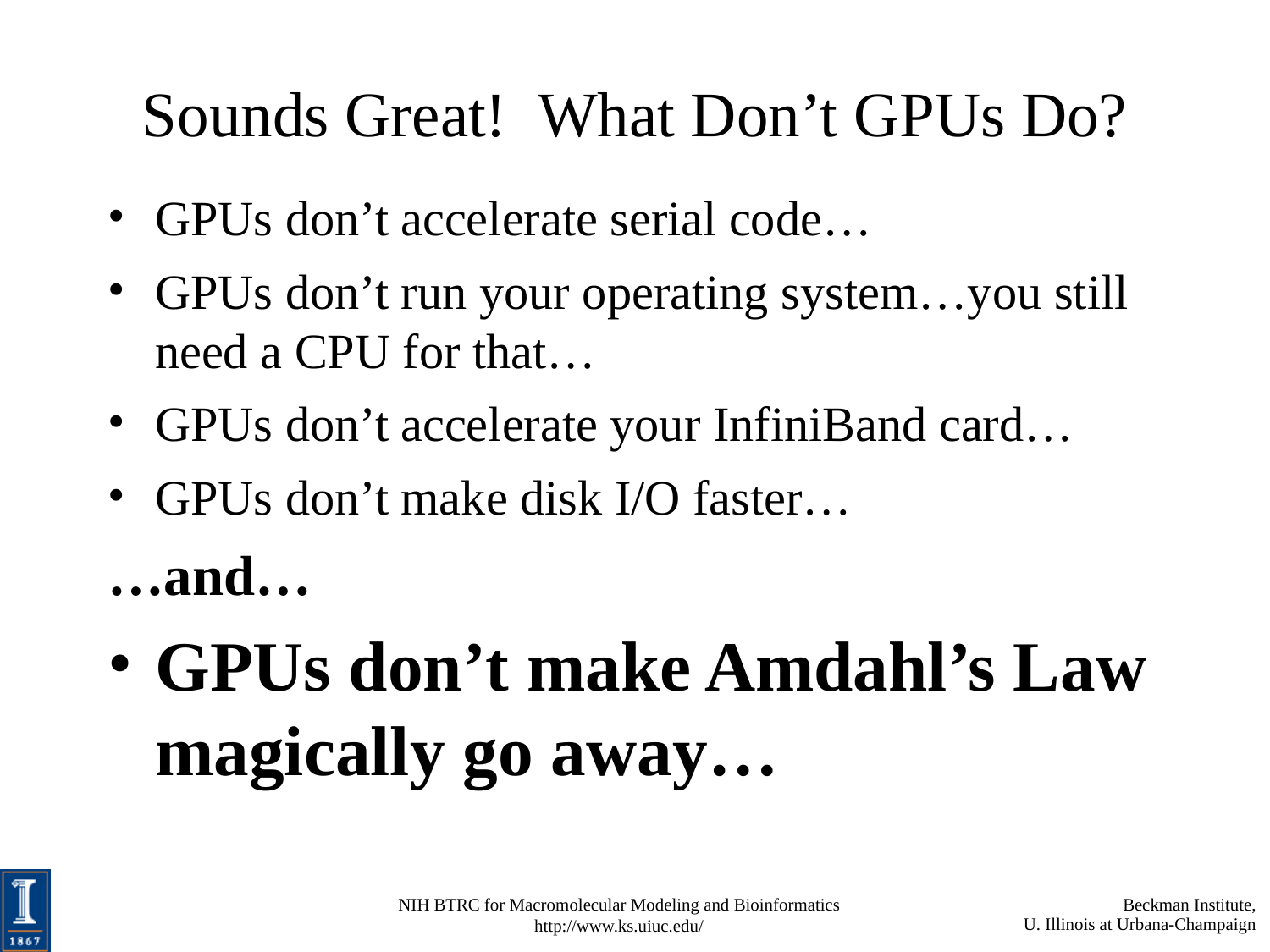

# Sounds Great!  What Don’t GPUs Do?
GPUs don’t accelerate serial code…
GPUs don’t run your operating system…you still need a CPU for that…
GPUs don’t accelerate your InfiniBand card…
GPUs don’t make disk I/O faster…
…and…
GPUs don’t make Amdahl’s Law magically go away…